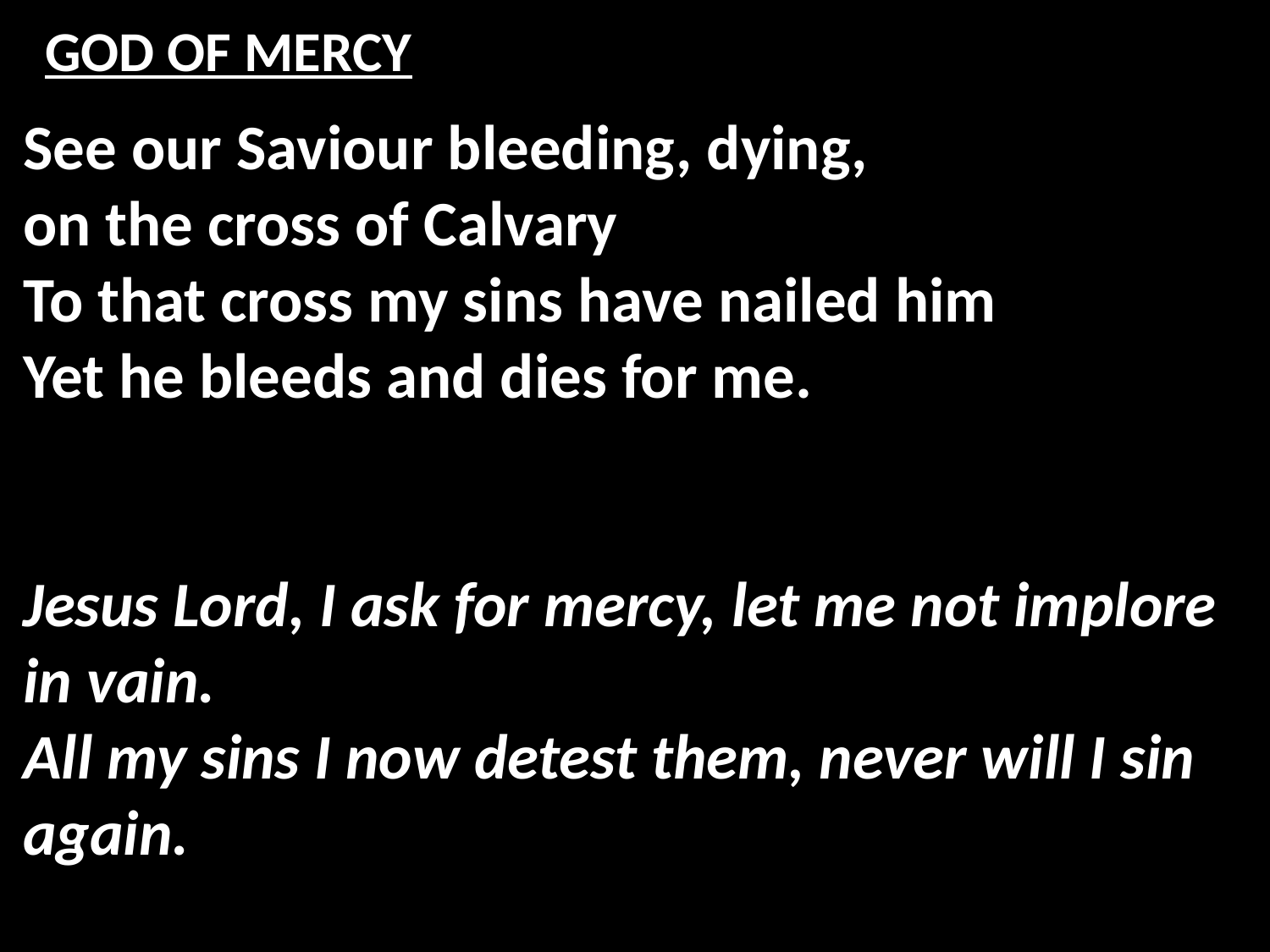

# GOD OF MERCY
See our Saviour bleeding, dying,
on the cross of Calvary
To that cross my sins have nailed him
Yet he bleeds and dies for me.

Jesus Lord, I ask for mercy, let me not implore in vain.
All my sins I now detest them, never will I sin again.